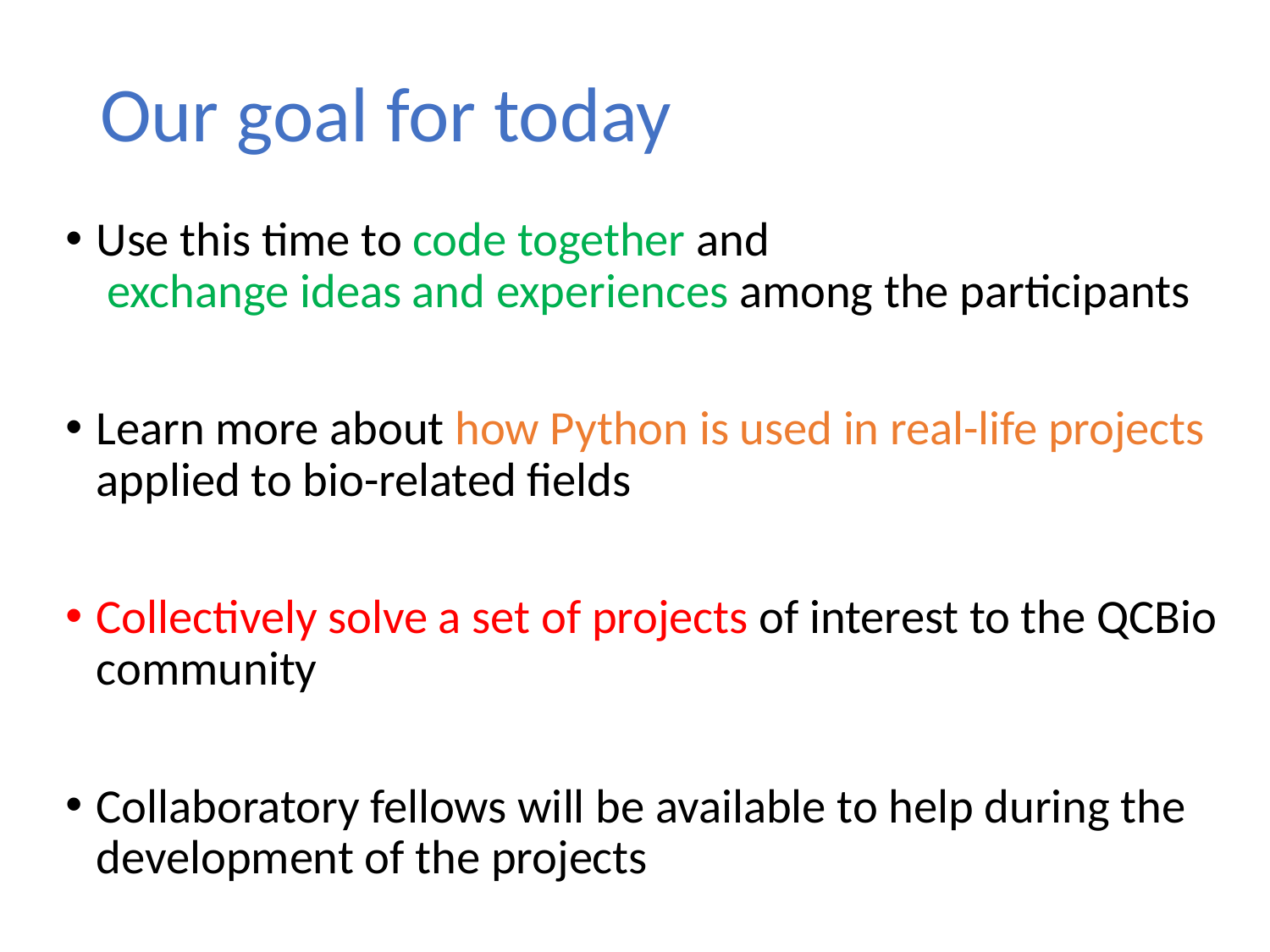

# Our goal for today
Use this time to code together and
 exchange ideas and experiences among the participants

Learn more about how Python is used in real-life projects applied to bio-related fields

Collectively solve a set of projects of interest to the QCBio community

Collaboratory fellows will be available to help during the development of the projects